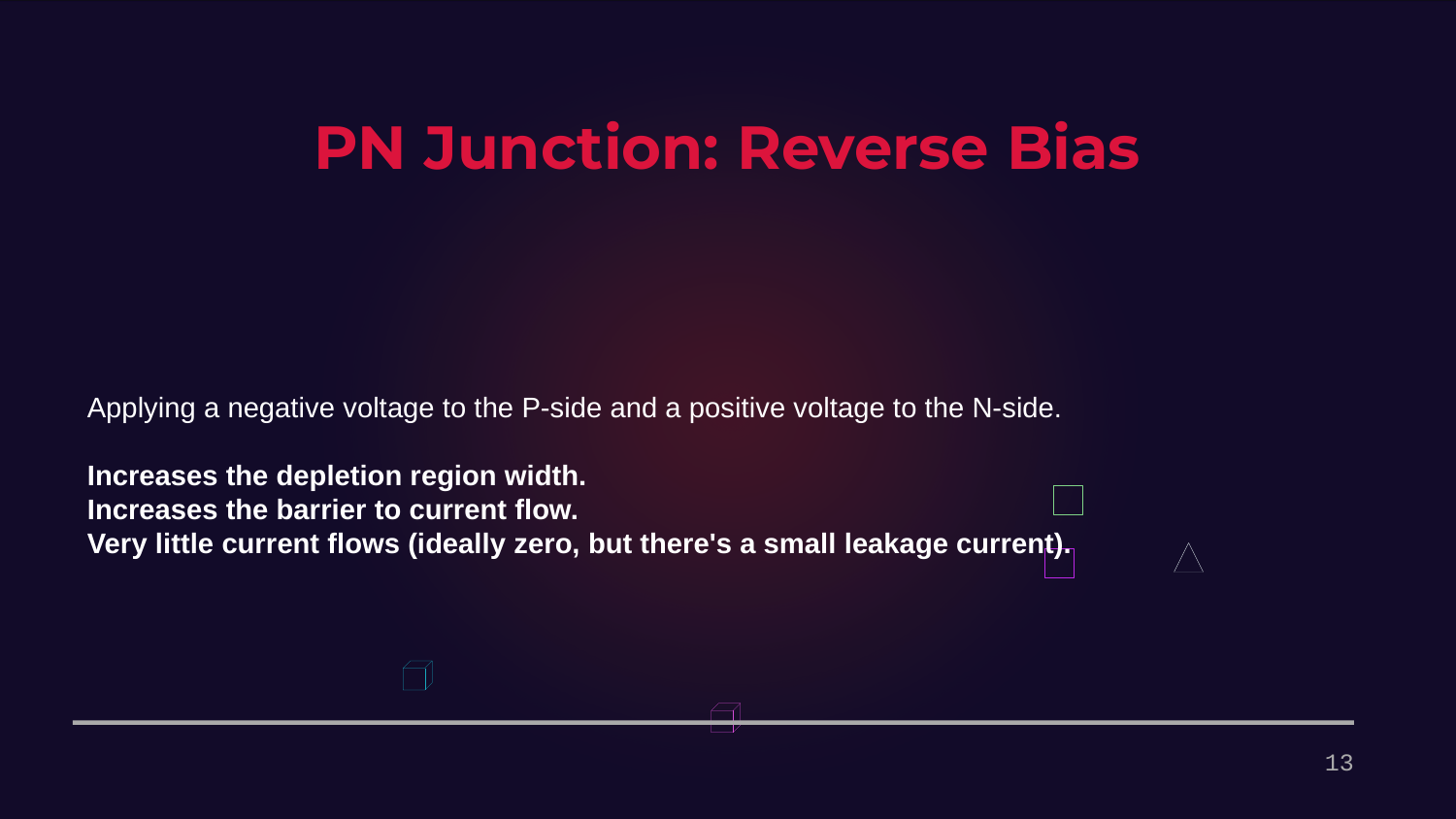

PN Junction: Reverse Bias
Applying a negative voltage to the P-side and a positive voltage to the N-side.

Increases the depletion region width.
Increases the barrier to current flow.
Very little current flows (ideally zero, but there's a small leakage current).

13